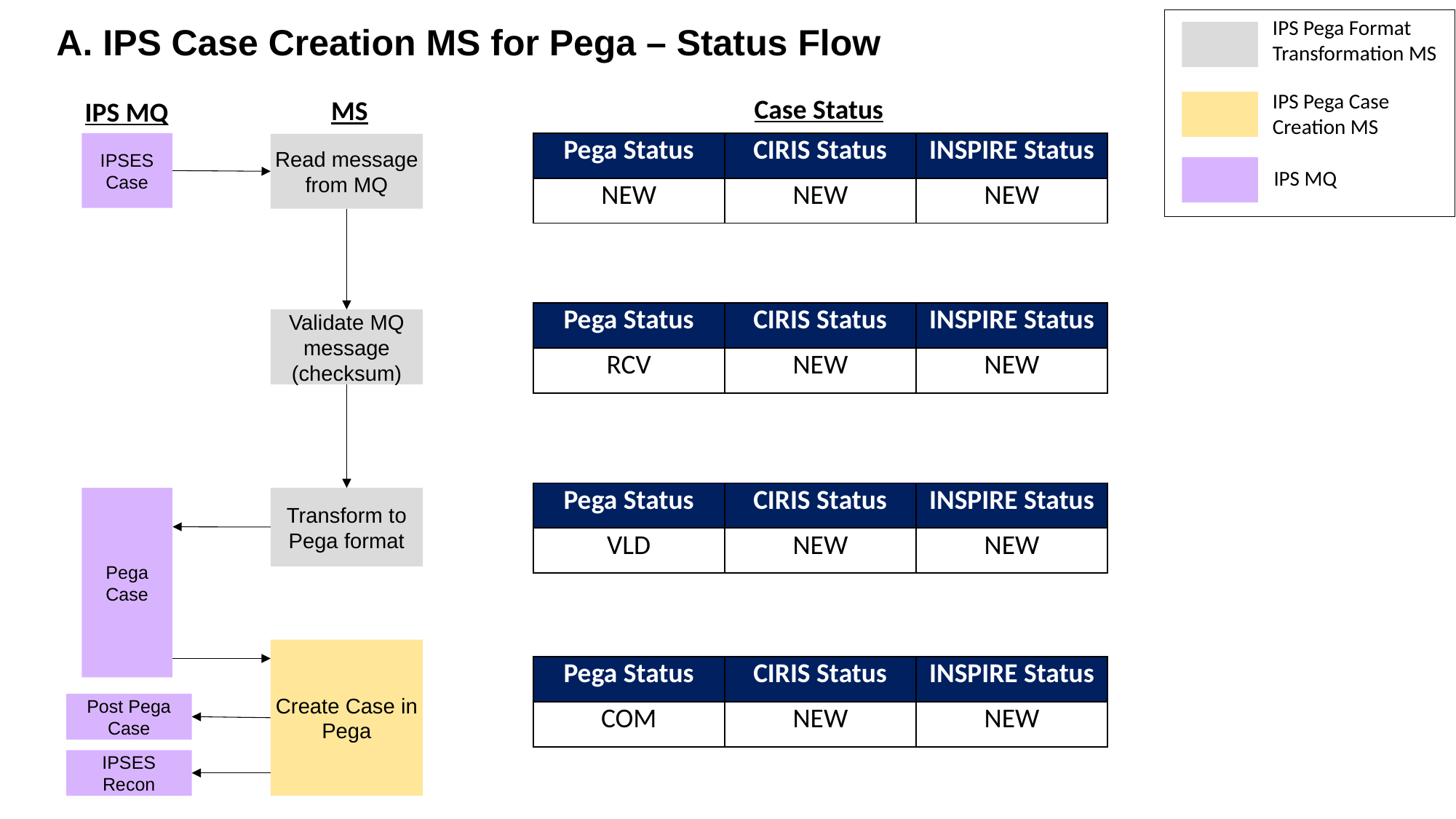

# A. IPS Case Creation MS for Pega – Status Flow
IPS Pega Format Transformation MS

IPS Pega Case Creation MS
Case Status
MS
IPS MQ

IPSES Case
| Pega Status | CIRIS Status | INSPIRE Status |
| --- | --- | --- |
| NEW | NEW | NEW |
Read message from MQ

IPS MQ
| Pega Status | CIRIS Status | INSPIRE Status |
| --- | --- | --- |
| RCV | NEW | NEW |
Validate MQ message (checksum)
| Pega Status | CIRIS Status | INSPIRE Status |
| --- | --- | --- |
| VLD | NEW | NEW |
Pega Case
Transform to Pega format
Create Case in Pega
| Pega Status | CIRIS Status | INSPIRE Status |
| --- | --- | --- |
| COM | NEW | NEW |
Post Pega Case
IPSES Recon